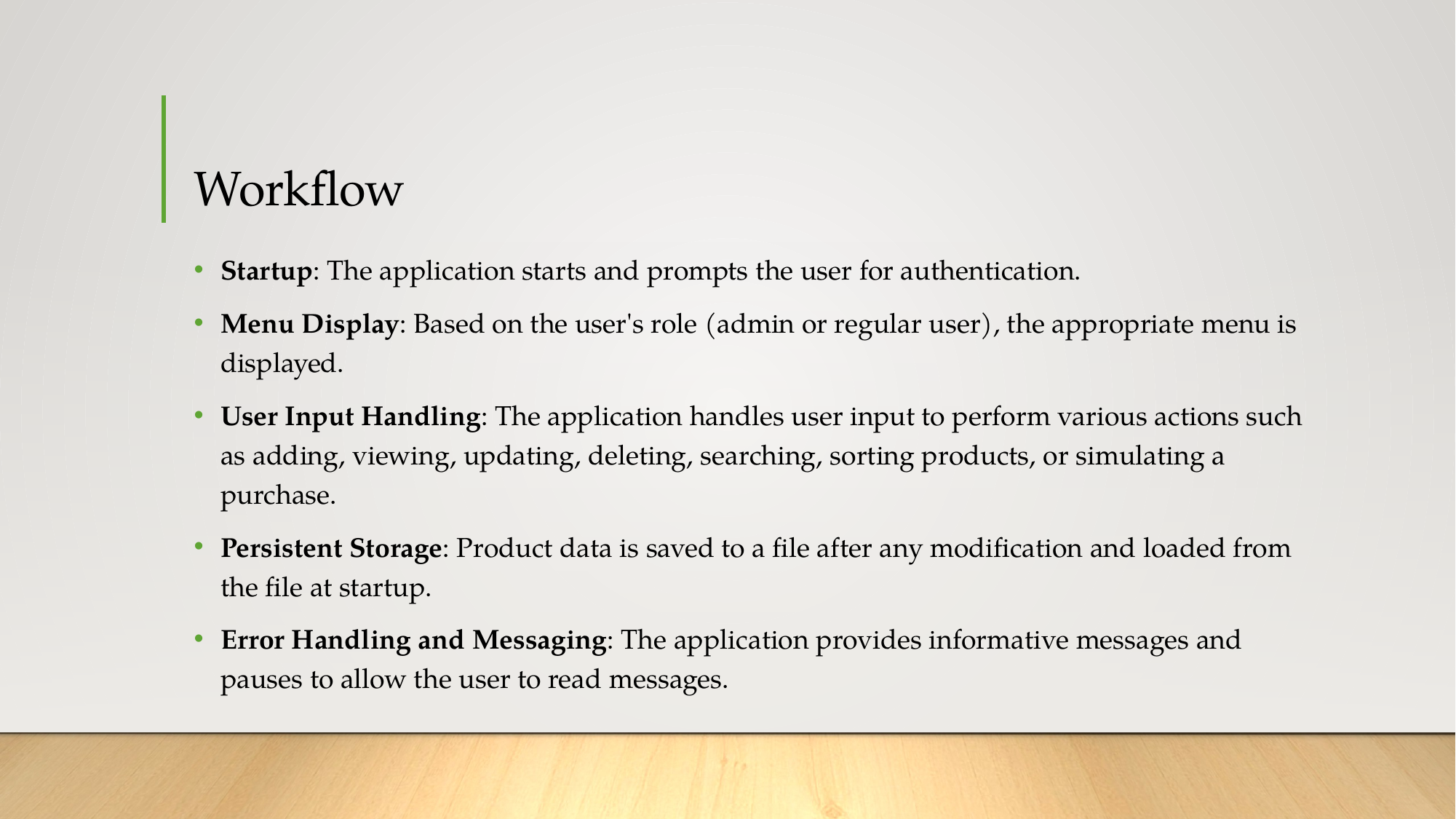

# Workflow
Startup: The application starts and prompts the user for authentication.
Menu Display: Based on the user's role (admin or regular user), the appropriate menu is displayed.
User Input Handling: The application handles user input to perform various actions such as adding, viewing, updating, deleting, searching, sorting products, or simulating a purchase.
Persistent Storage: Product data is saved to a file after any modification and loaded from the file at startup.
Error Handling and Messaging: The application provides informative messages and pauses to allow the user to read messages.